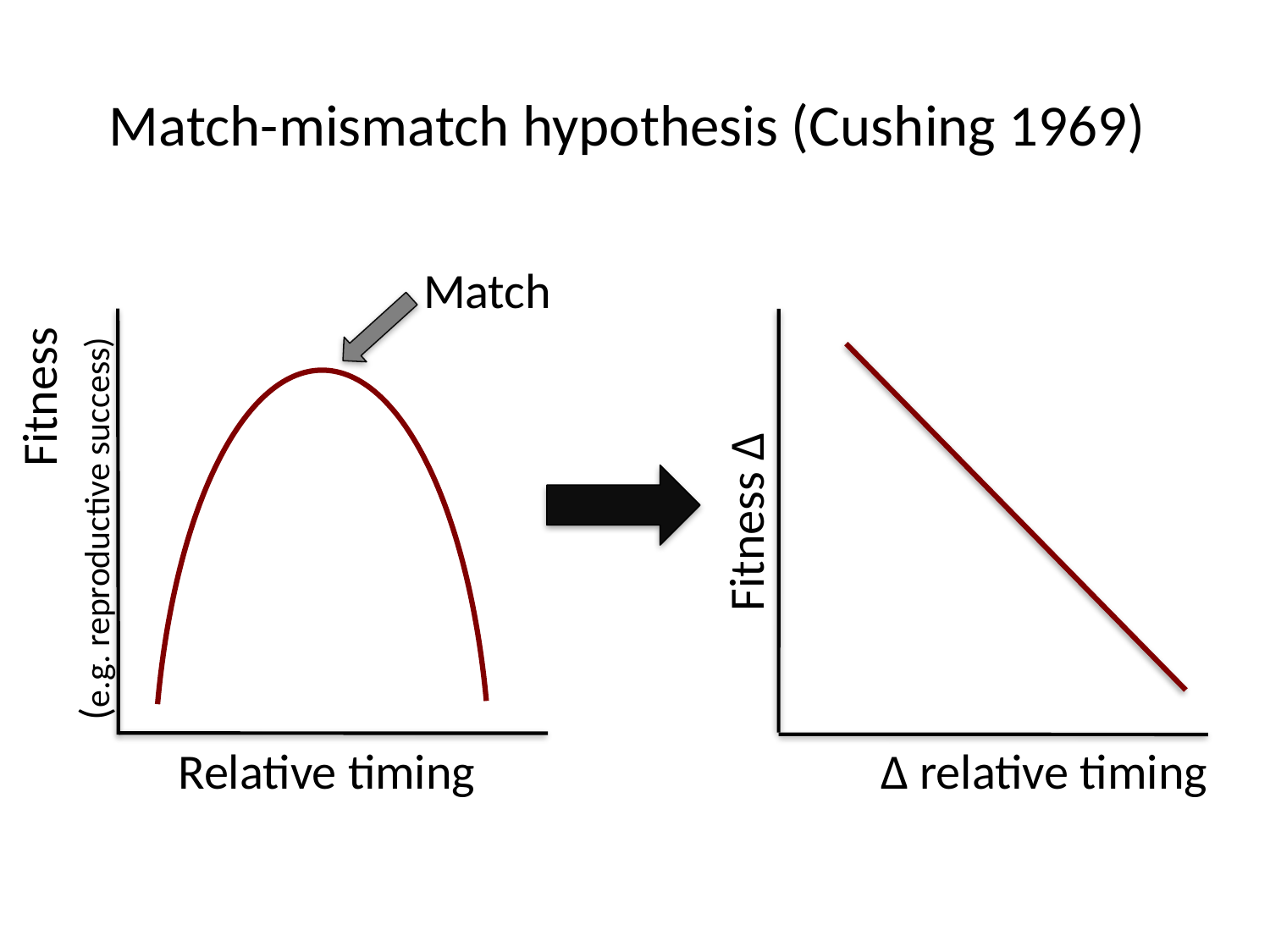

# Match-mismatch hypothesis (Cushing 1969)
Match
Fitness Δ
Δ relative timing

		Fitness
(e.g. reproductive success)

Relative timing